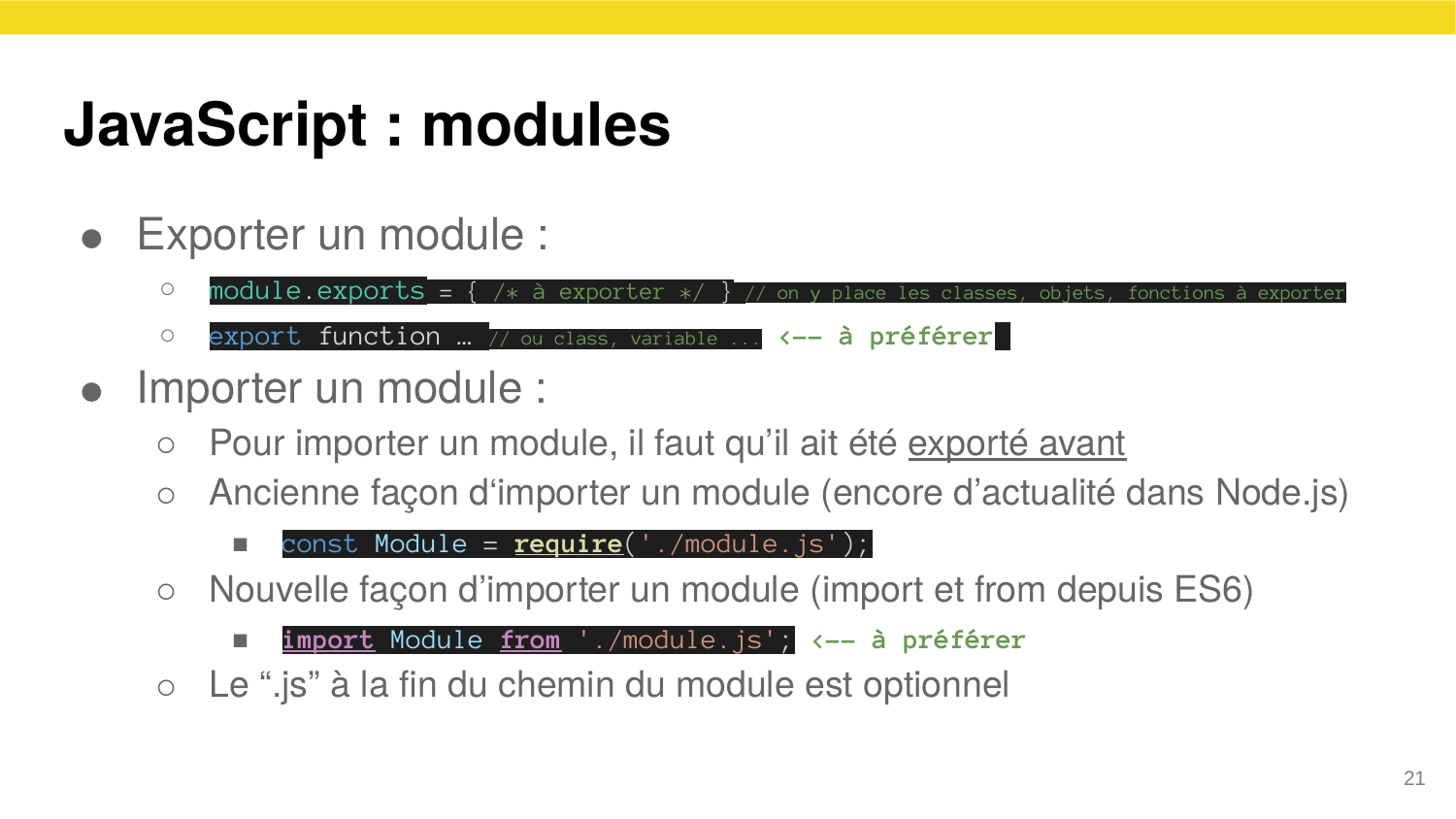

JavaScript : modules
Exporter un module :
module.exports = { /* à exporter */ } // on y place les classes, objets, fonctions à exporter
export function … // ou class, variable ... <-- à préférer
Importer un module :
Pour importer un module, il faut qu’il ait été exporté avant
Ancienne façon d‘importer un module (encore d’actualité dans Node.js)
const Module = require('./module.js');
Nouvelle façon d’importer un module (import et from depuis ES6)
import Module from './module.js'; <-- à préférer
Le “.js” à la fin du chemin du module est optionnel
21